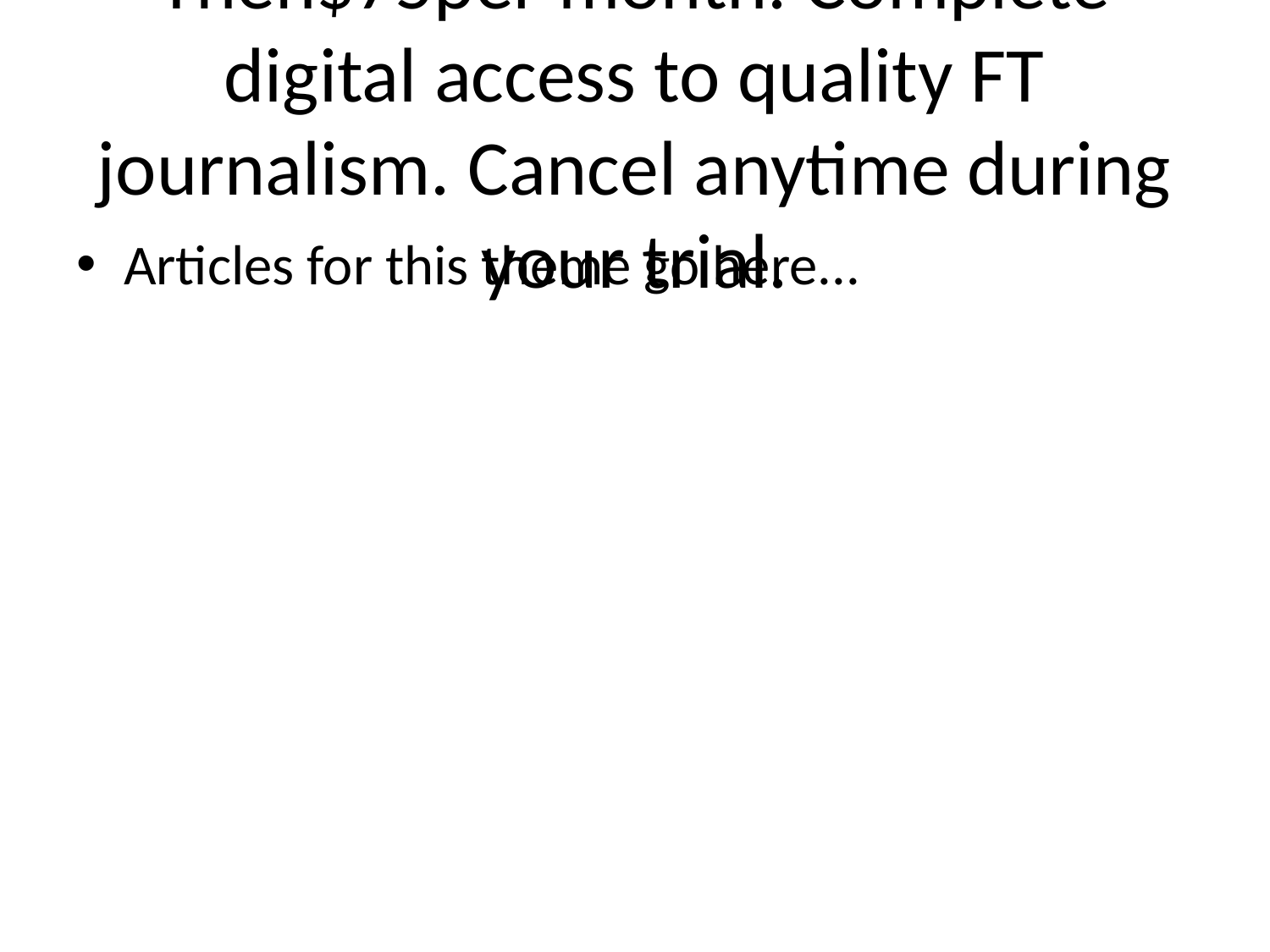

# Then$75per month. Complete digital access to quality FT journalism. Cancel anytime during your trial.
Articles for this theme go here...